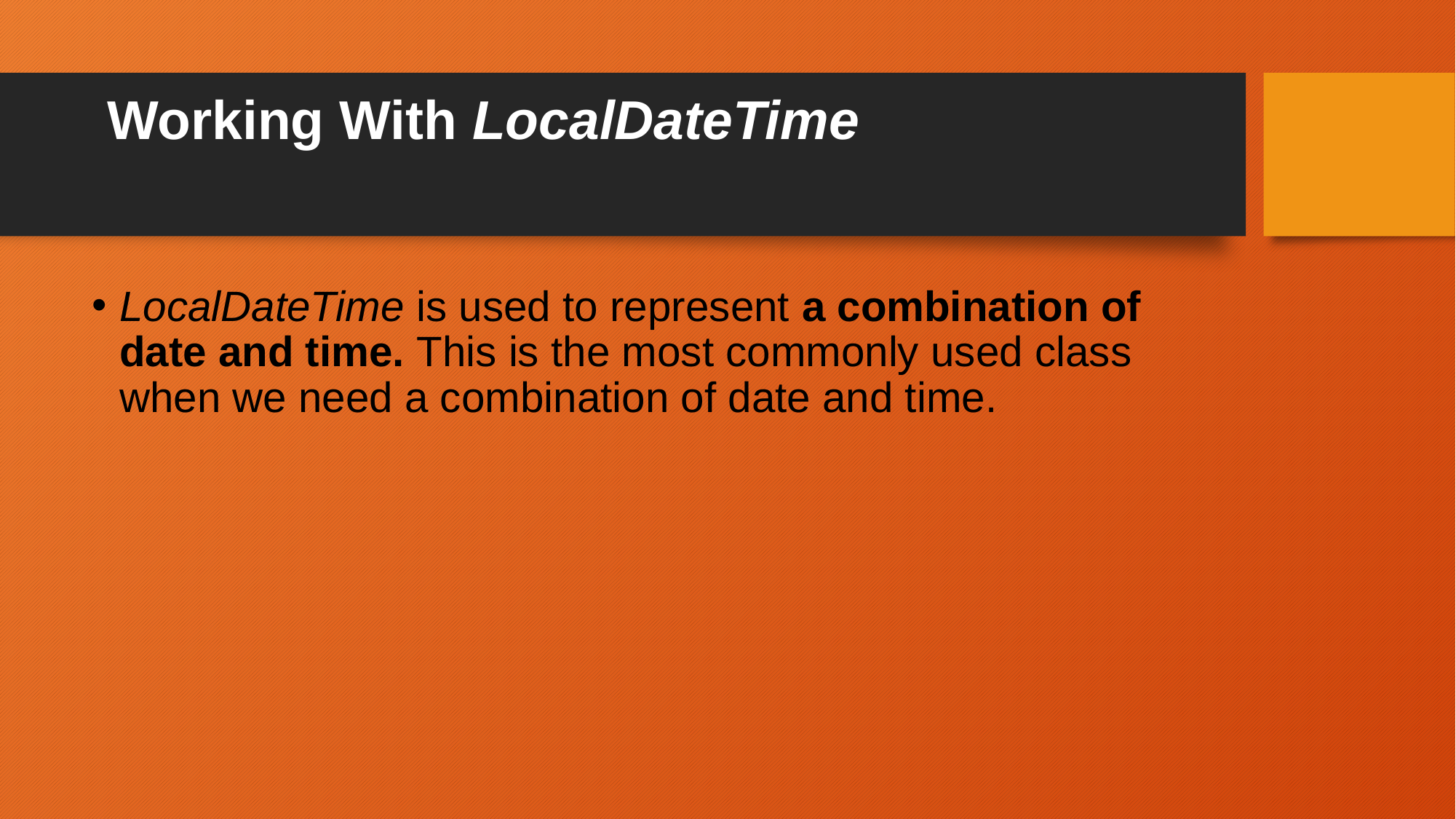

# Working With LocalDateTime
LocalDateTime is used to represent a combination of date and time. This is the most commonly used class when we need a combination of date and time.